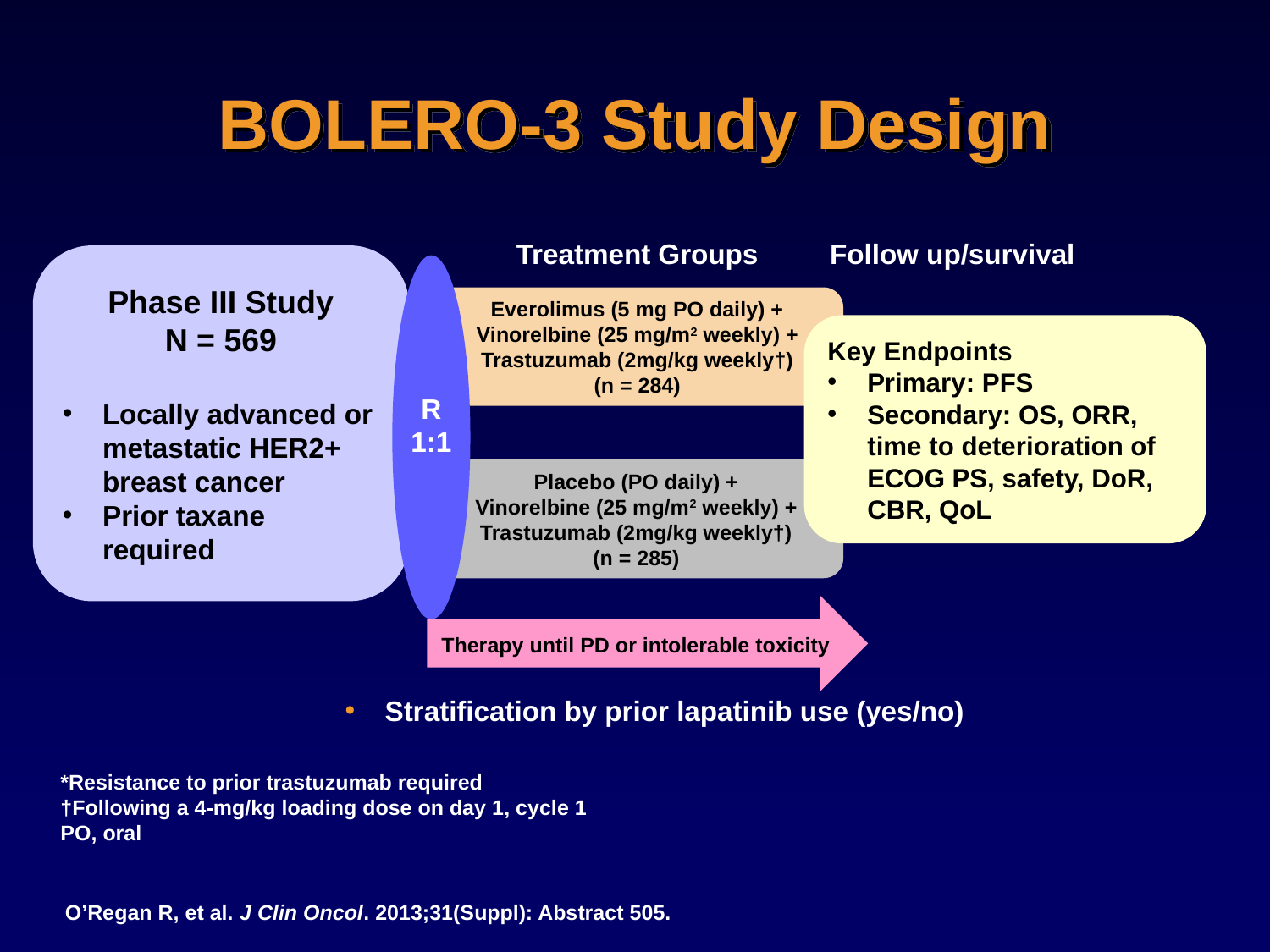

# BOLERO-3 Study Design
Treatment Groups
Follow up/survival
Phase III Study
N = 569

Locally advanced or metastatic HER2+ breast cancer
Prior taxane required

Everolimus (5 mg PO daily) +
Vinorelbine (25 mg/m2 weekly) +
Trastuzumab (2mg/kg weekly†)
(n = 284)
Key Endpoints
Primary: PFS
Secondary: OS, ORR, time to deterioration of ECOG PS, safety, DoR, CBR, QoL
R
1:1
Placebo (PO daily) +
Vinorelbine (25 mg/m2 weekly) +
Trastuzumab (2mg/kg weekly†)
(n = 285)

Therapy until PD or intolerable toxicity
Stratification by prior lapatinib use (yes/no)
*Resistance to prior trastuzumab required
†Following a 4-mg/kg loading dose on day 1, cycle 1
PO, oral
O’Regan R, et al. J Clin Oncol. 2013;31(Suppl): Abstract 505.